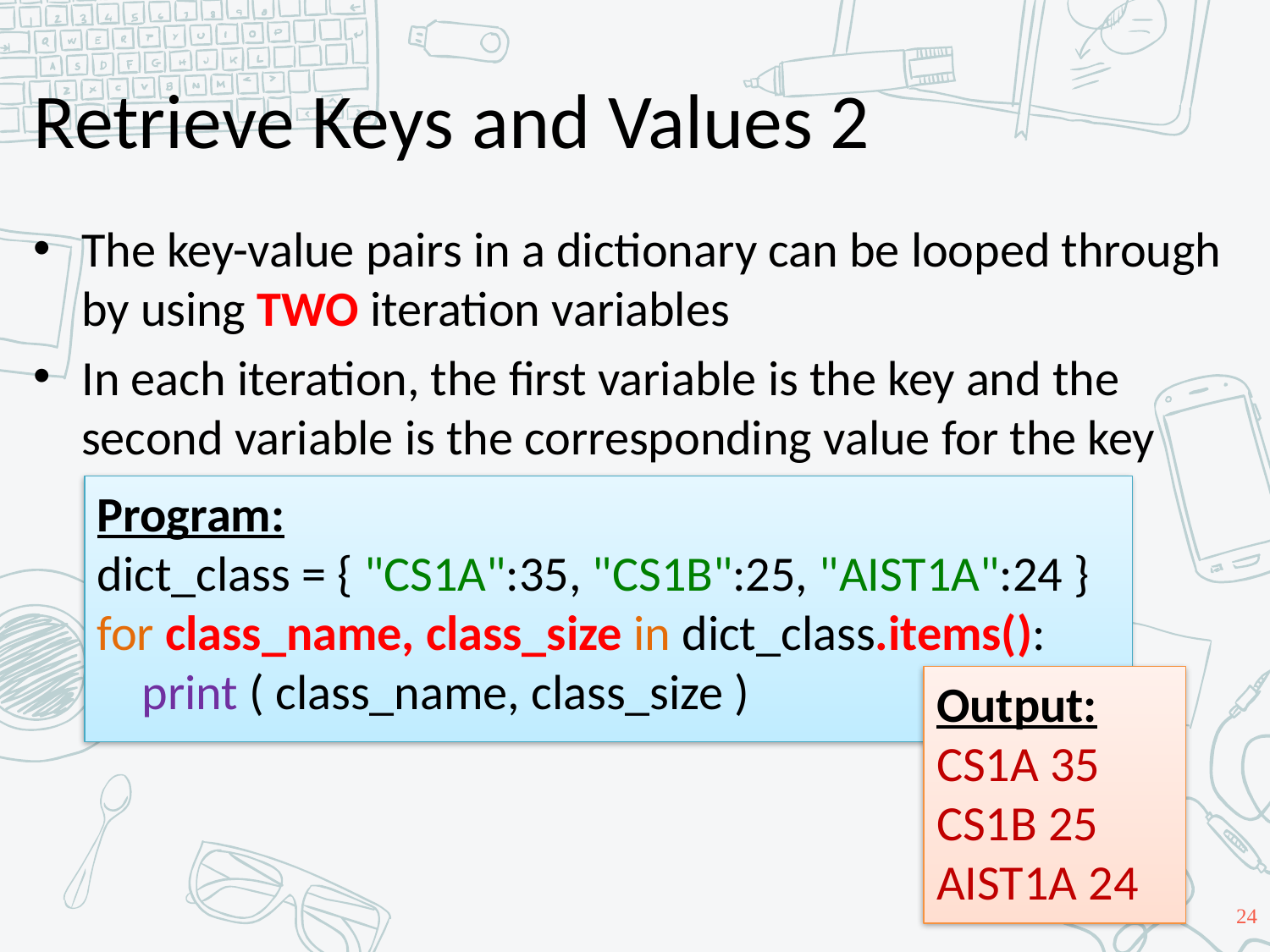

# Retrieve Keys and Values 2
The key-value pairs in a dictionary can be looped through by using TWO iteration variables
In each iteration, the first variable is the key and the second variable is the corresponding value for the key
Program:
dict_class = { "CS1A":35, "CS1B":25, "AIST1A":24 }
for class_name, class_size in dict_class.items():
    print ( class_name, class_size )
Output:
CS1A 35
CS1B 25
AIST1A 24
24